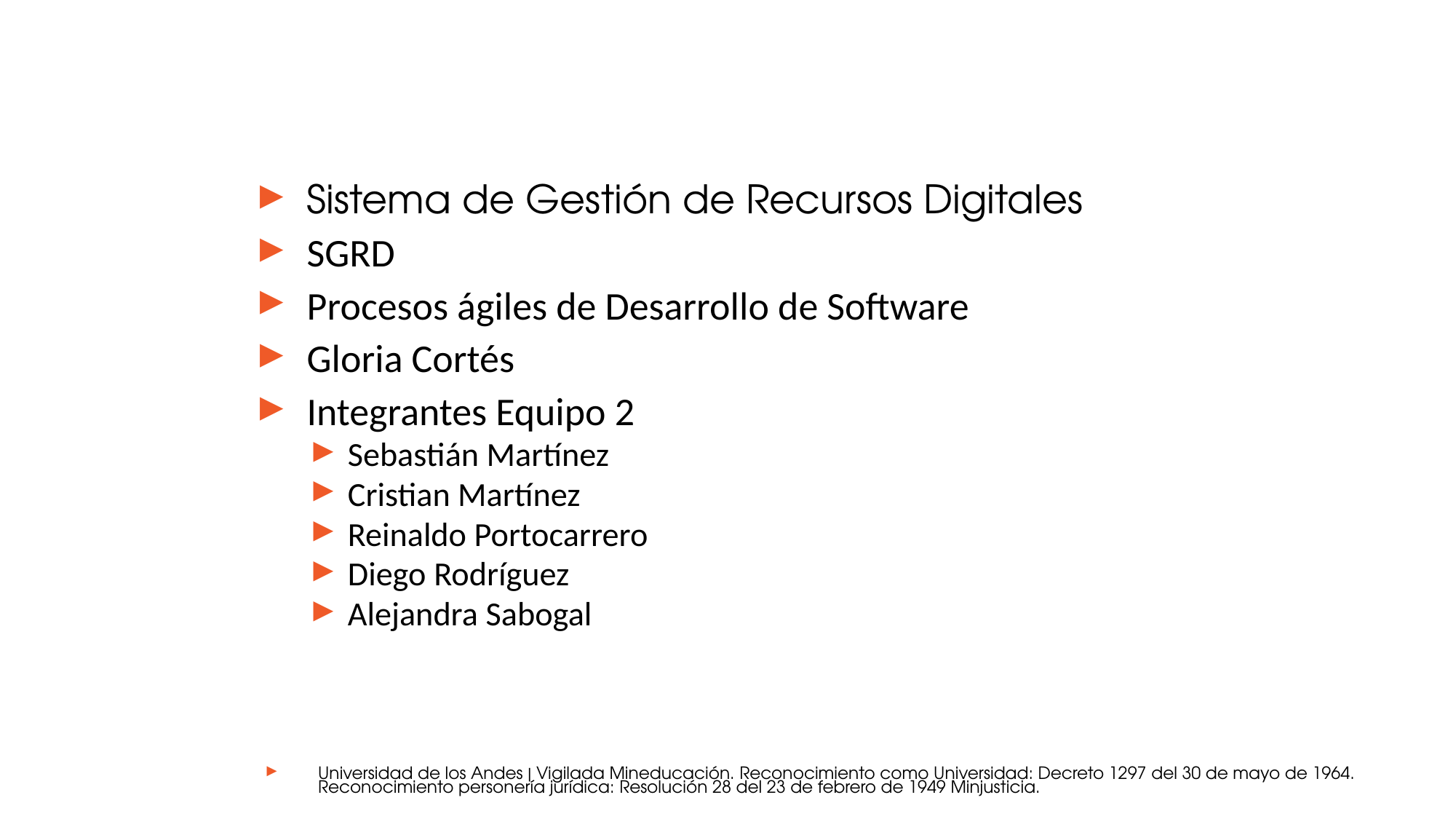

Sistema de Gestión de Recursos Digitales
SGRD
Procesos ágiles de Desarrollo de Software
Gloria Cortés
Integrantes Equipo 2
Sebastián Martínez
Cristian Martínez
Reinaldo Portocarrero
Diego Rodríguez
Alejandra Sabogal

Universidad de los Andes | Vigilada Mineducación. Reconocimiento como Universidad: Decreto 1297 del 30 de mayo de 1964.
Reconocimiento personería jurídica: Resolución 28 del 23 de febrero de 1949 Minjusticia.